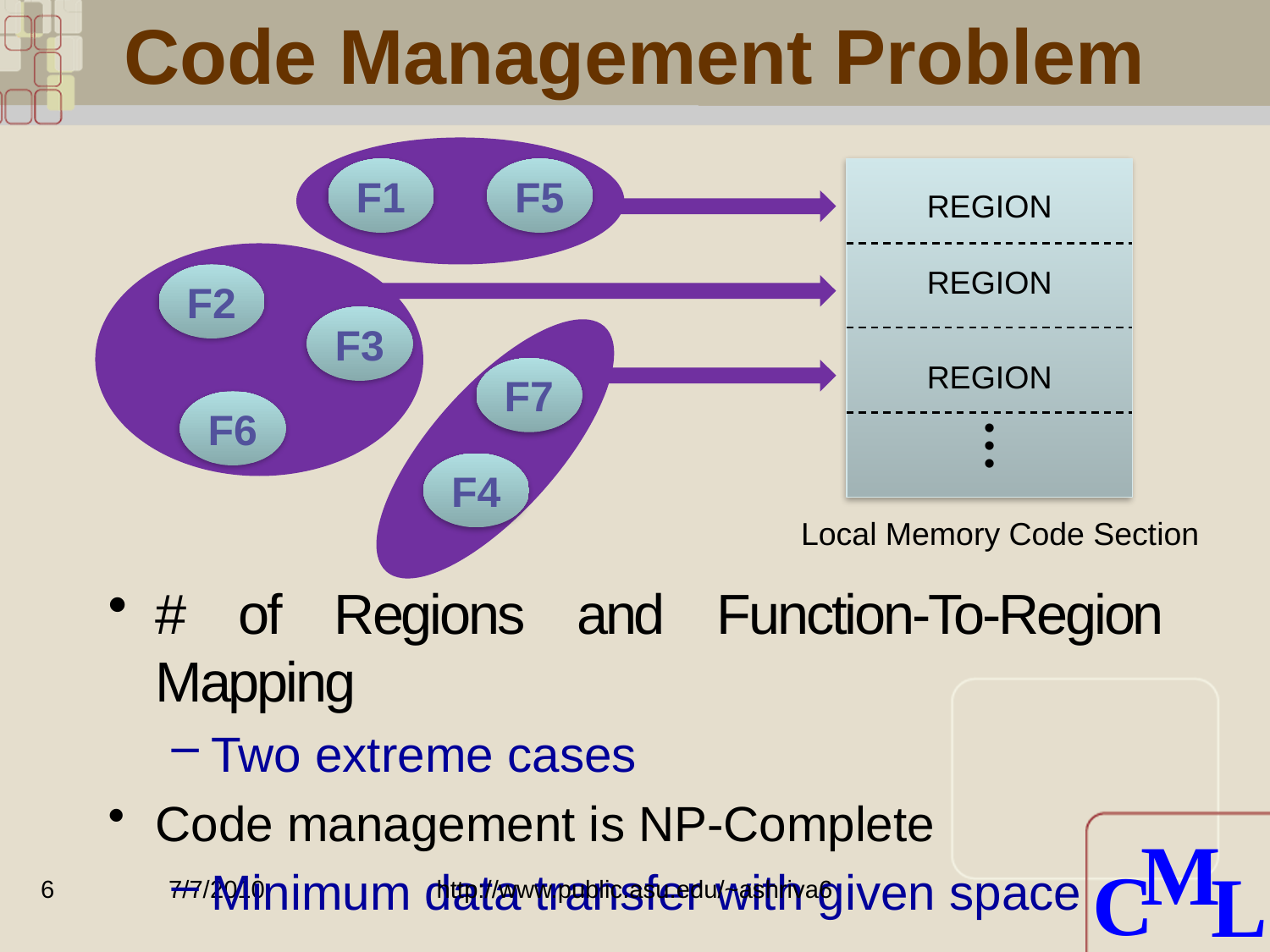

# Code Management Problem

F1
F5

REGION

REGION
F2

F3
REGION
F7

F6
•
•
•
F4
Local Memory Code Section
# of Regions and Function-To-Region Mapping
Two extreme cases
Code management is NP-Complete
Minimum data transfer with given space
6
7/7/2010
http://www.public.asu.edu/~ashriva6